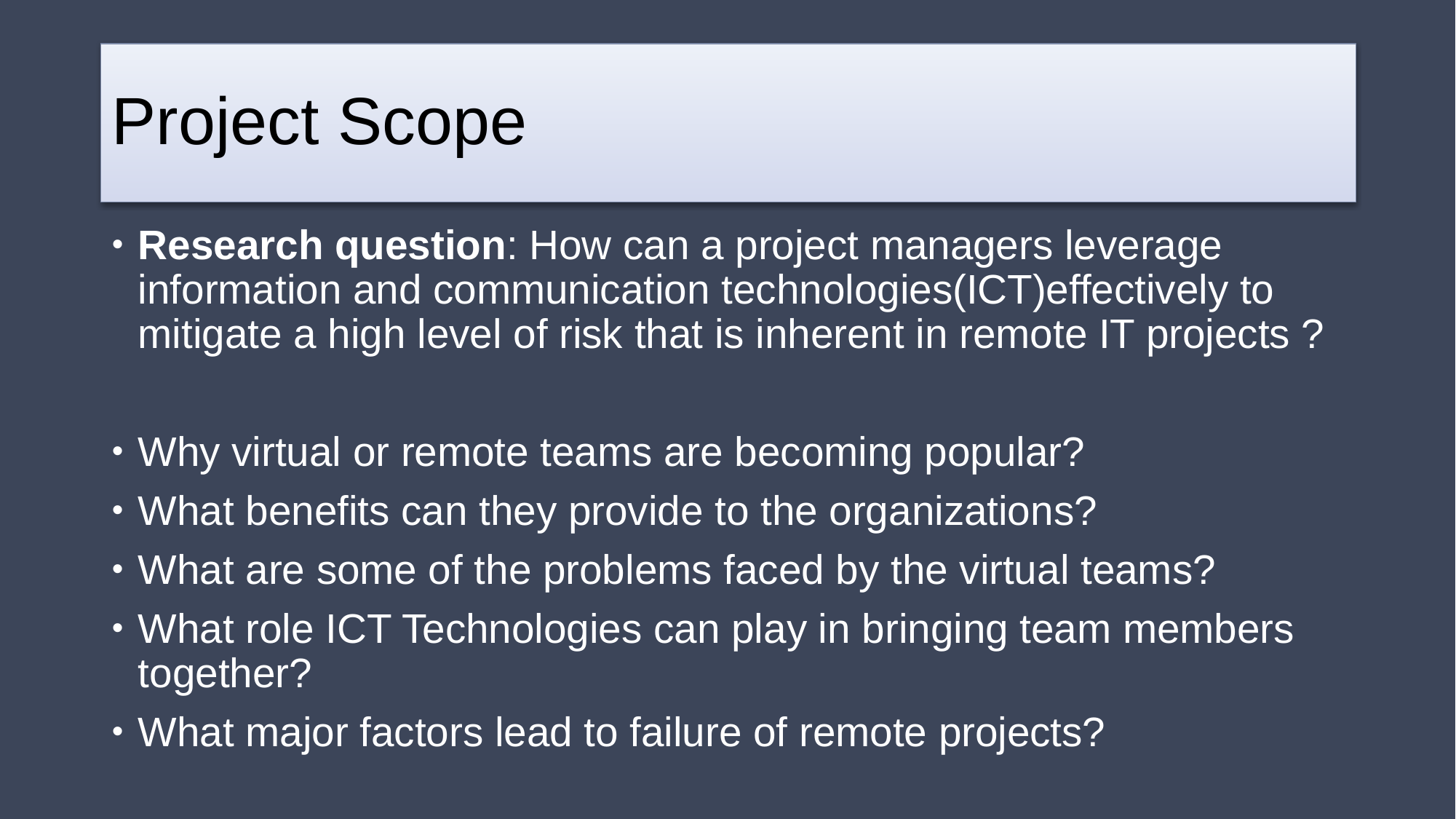

# Project Scope
Research question: How can a project managers leverage information and communication technologies(ICT)effectively to mitigate a high level of risk that is inherent in remote IT projects ?

Why virtual or remote teams are becoming popular?
What benefits can they provide to the organizations?
What are some of the problems faced by the virtual teams?
What role ICT Technologies can play in bringing team members together?
What major factors lead to failure of remote projects?